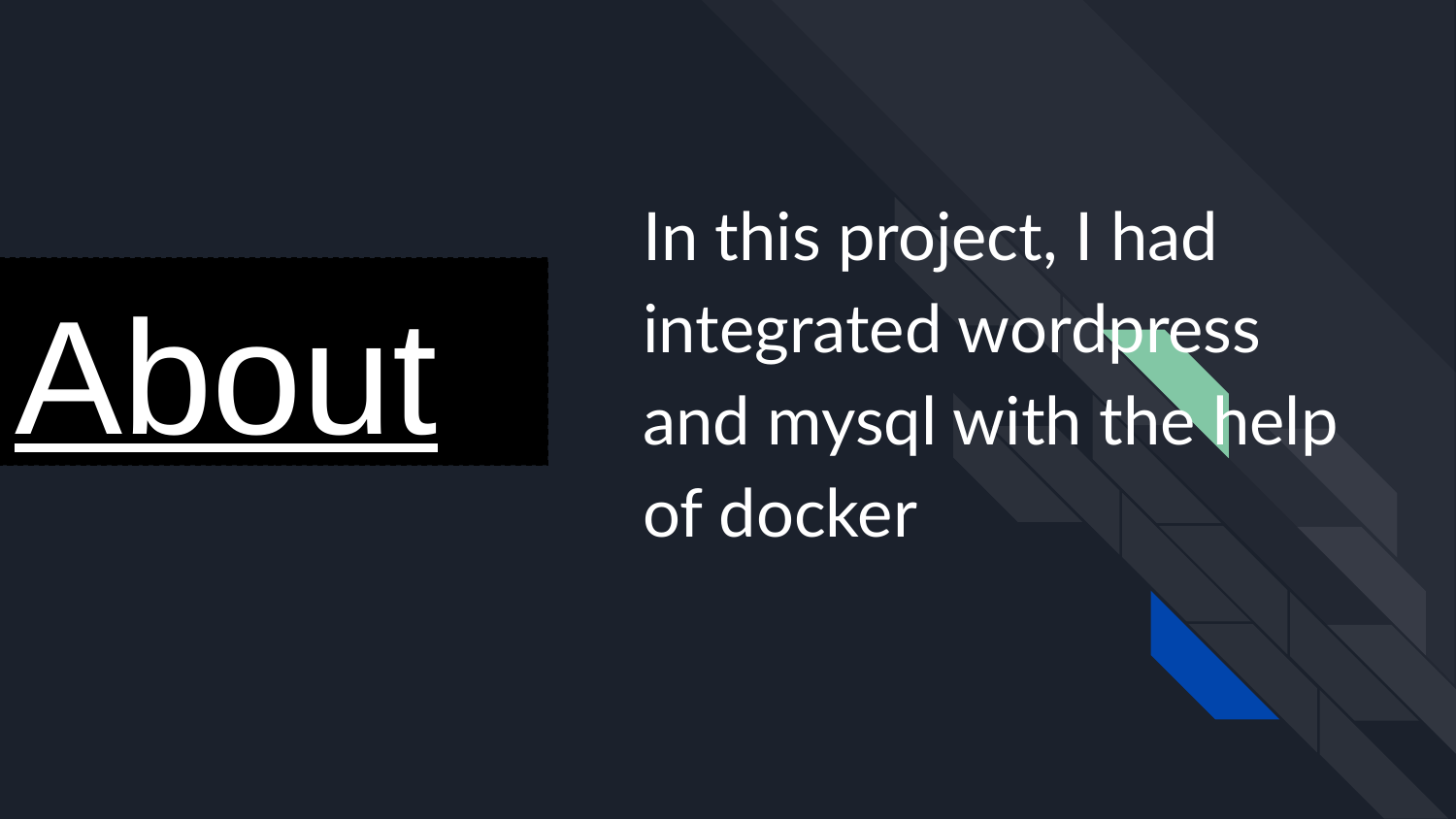

In this project, I had integrated wordpress and mysql with the help of docker
# About